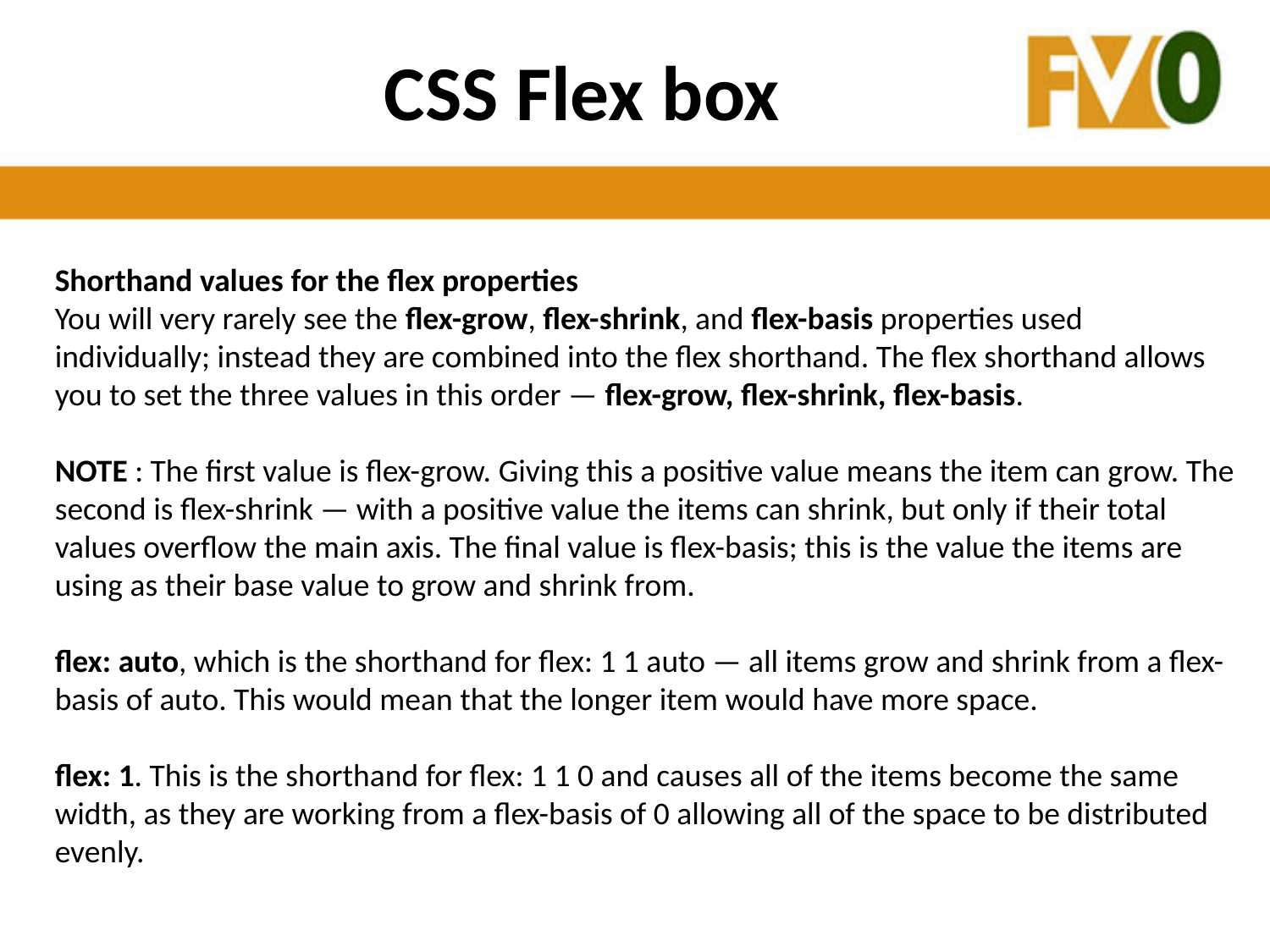

# CSS Flex box

Shorthand values for the flex properties
You will very rarely see the flex-grow, flex-shrink, and flex-basis properties used individually; instead they are combined into the flex shorthand. The flex shorthand allows you to set the three values in this order — flex-grow, flex-shrink, flex-basis.

NOTE : The first value is flex-grow. Giving this a positive value means the item can grow. The second is flex-shrink — with a positive value the items can shrink, but only if their total values overflow the main axis. The final value is flex-basis; this is the value the items are using as their base value to grow and shrink from.

flex: auto, which is the shorthand for flex: 1 1 auto — all items grow and shrink from a flex-basis of auto. This would mean that the longer item would have more space.

flex: 1. This is the shorthand for flex: 1 1 0 and causes all of the items become the same width, as they are working from a flex-basis of 0 allowing all of the space to be distributed evenly.